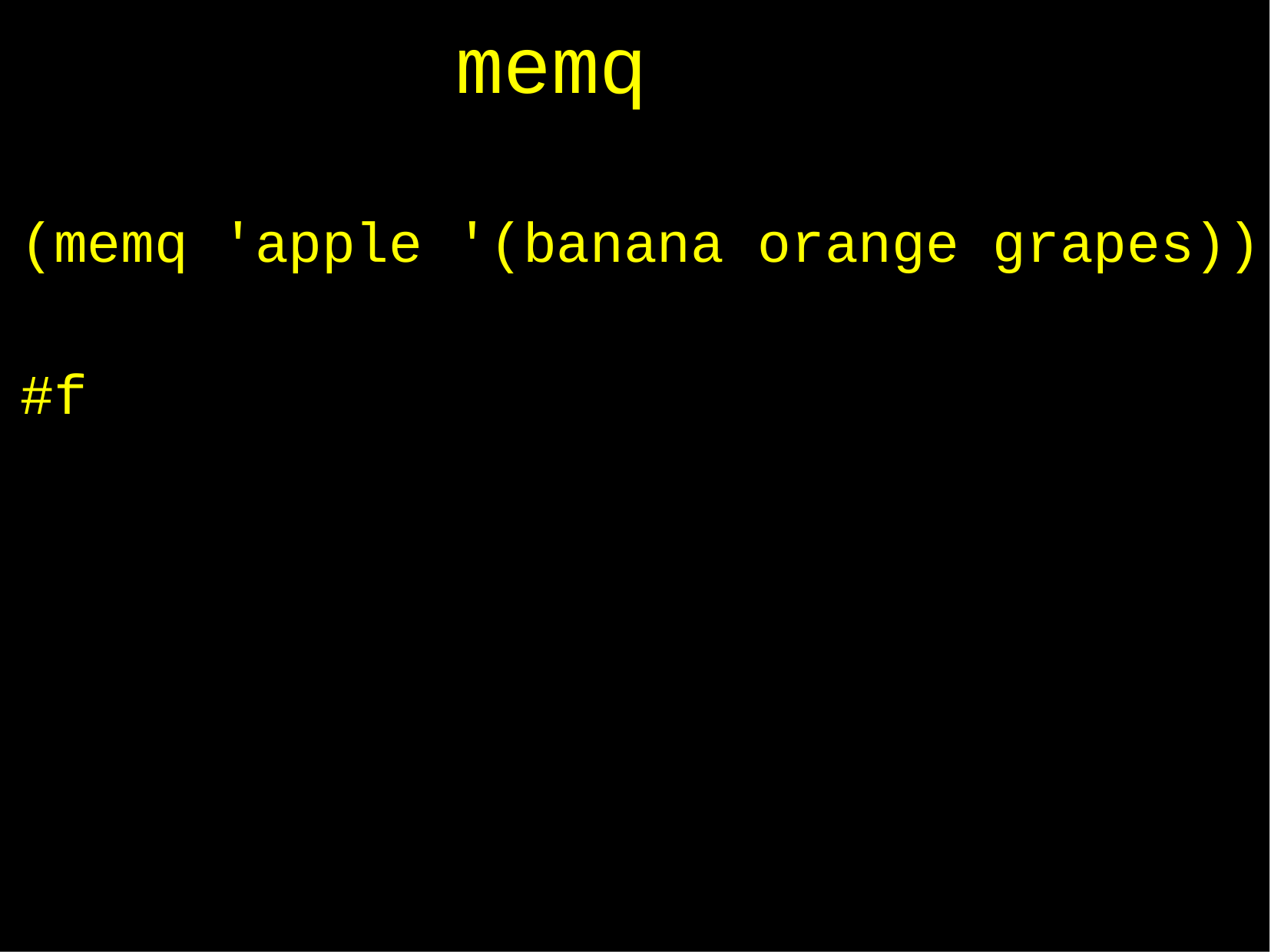

# memq
(memq 'apple '(banana orange grapes))

#f